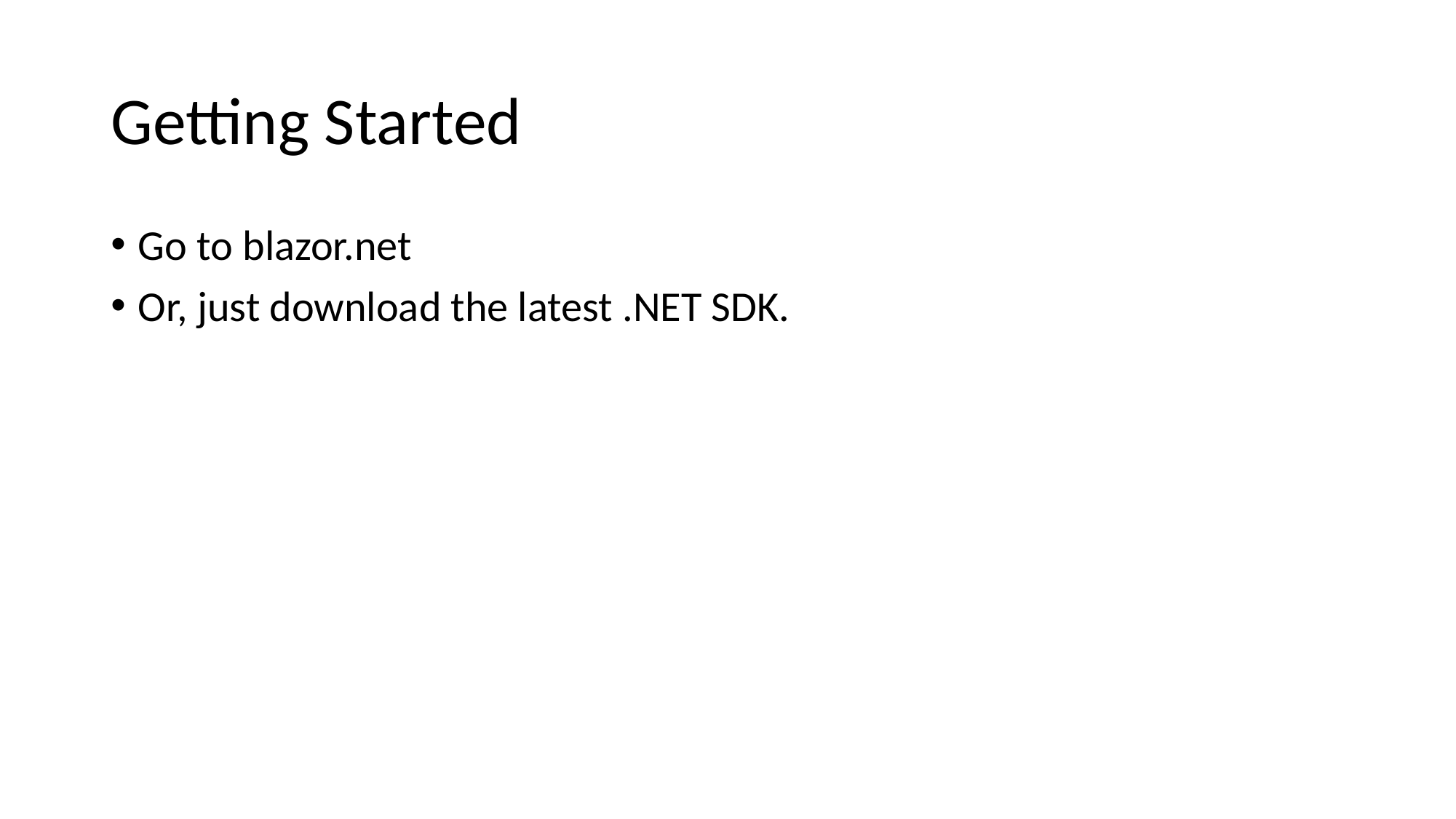

# Getting Started
Go to blazor.net
Or, just download the latest .NET SDK.